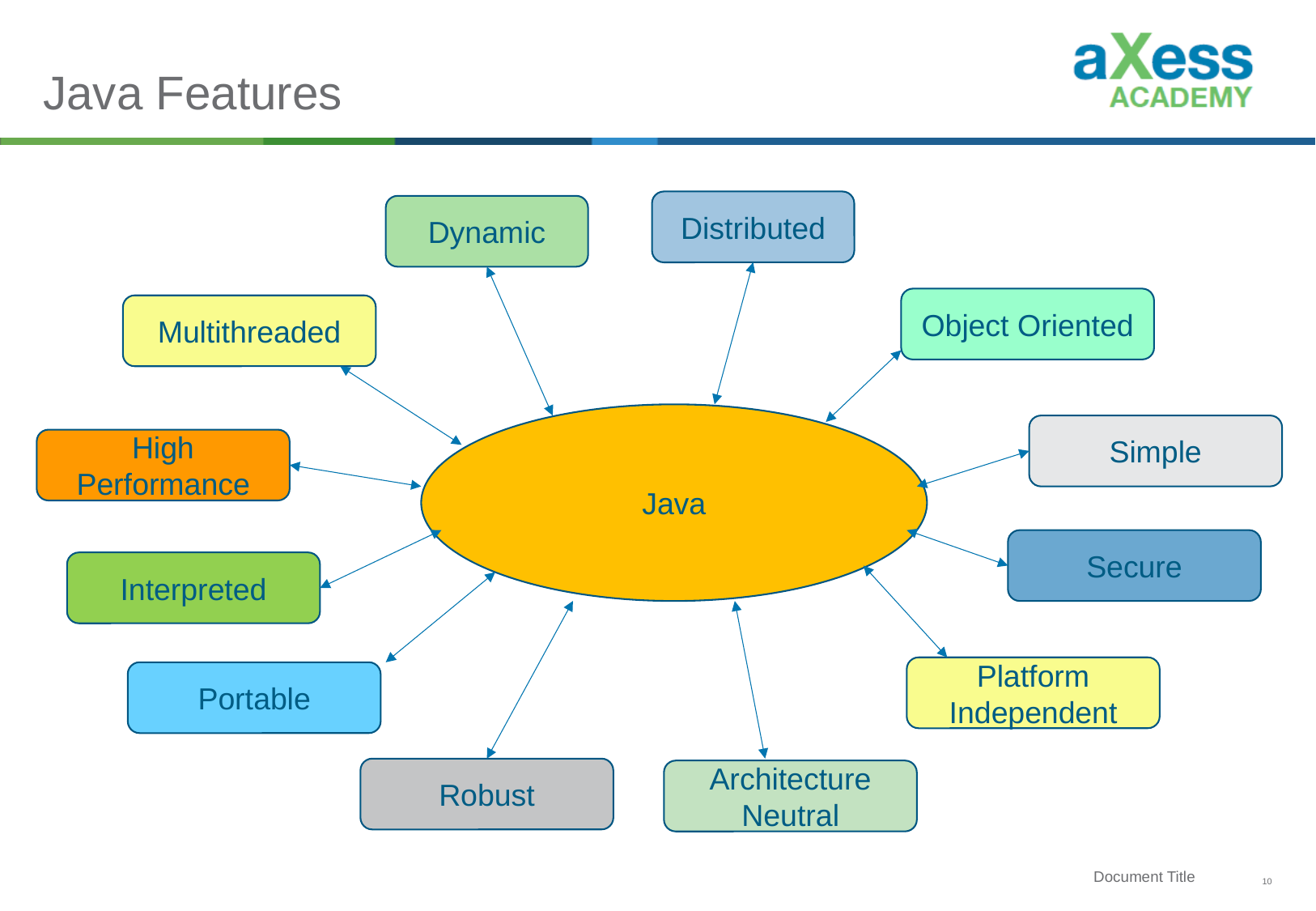

# Java Features
Distributed
Dynamic
Object Oriented
Multithreaded
Java
Simple
High Performance
Secure
Interpreted
Platform Independent
Portable
Robust
Architecture Neutral